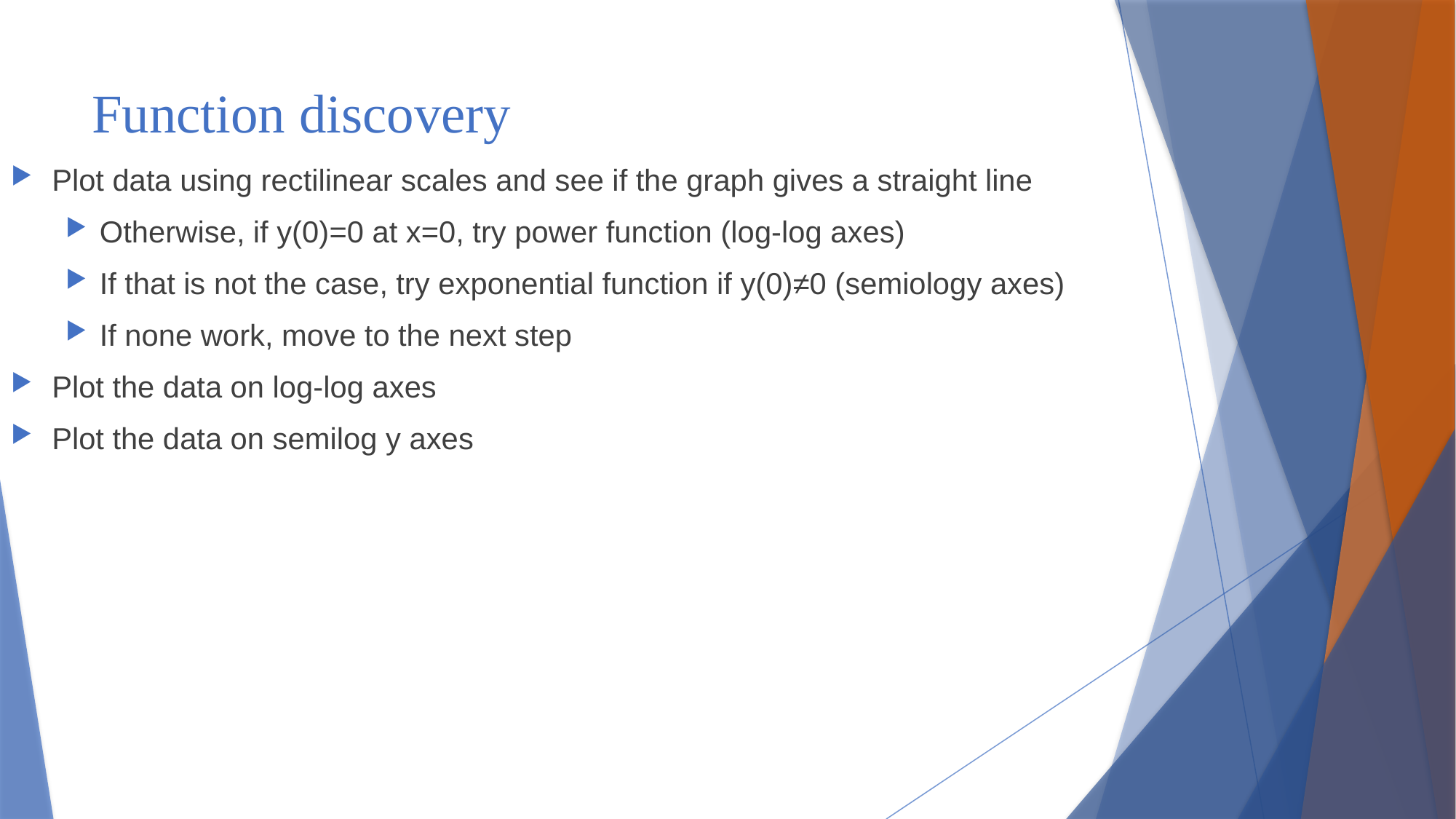

# Function discovery
Plot data using rectilinear scales and see if the graph gives a straight line
Otherwise, if y(0)=0 at x=0, try power function (log-log axes)
If that is not the case, try exponential function if y(0)≠0 (semiology axes)
If none work, move to the next step
Plot the data on log-log axes
Plot the data on semilog y axes